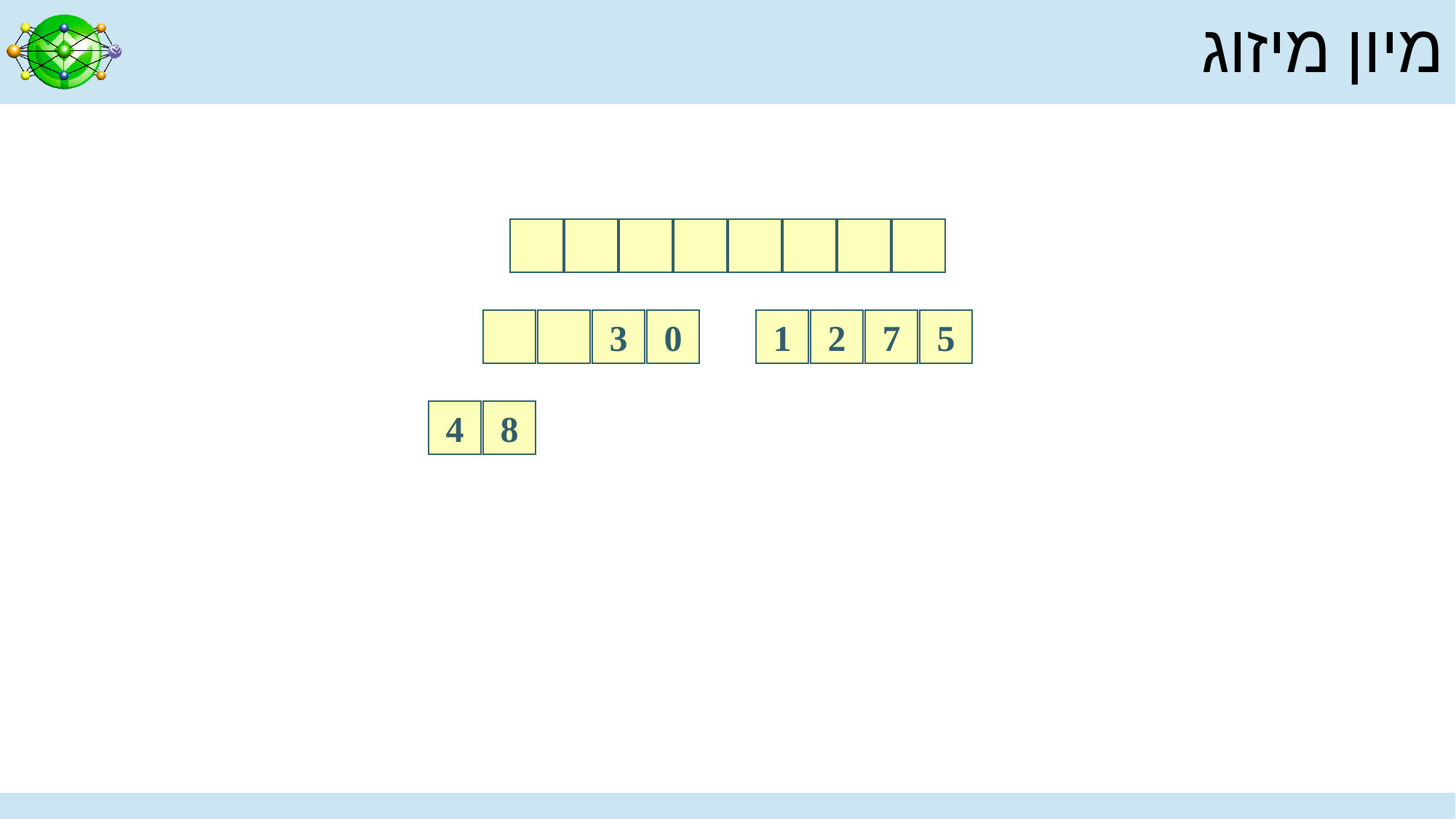

# מיון מיזוג

3
0
1
2
7
5
4
8